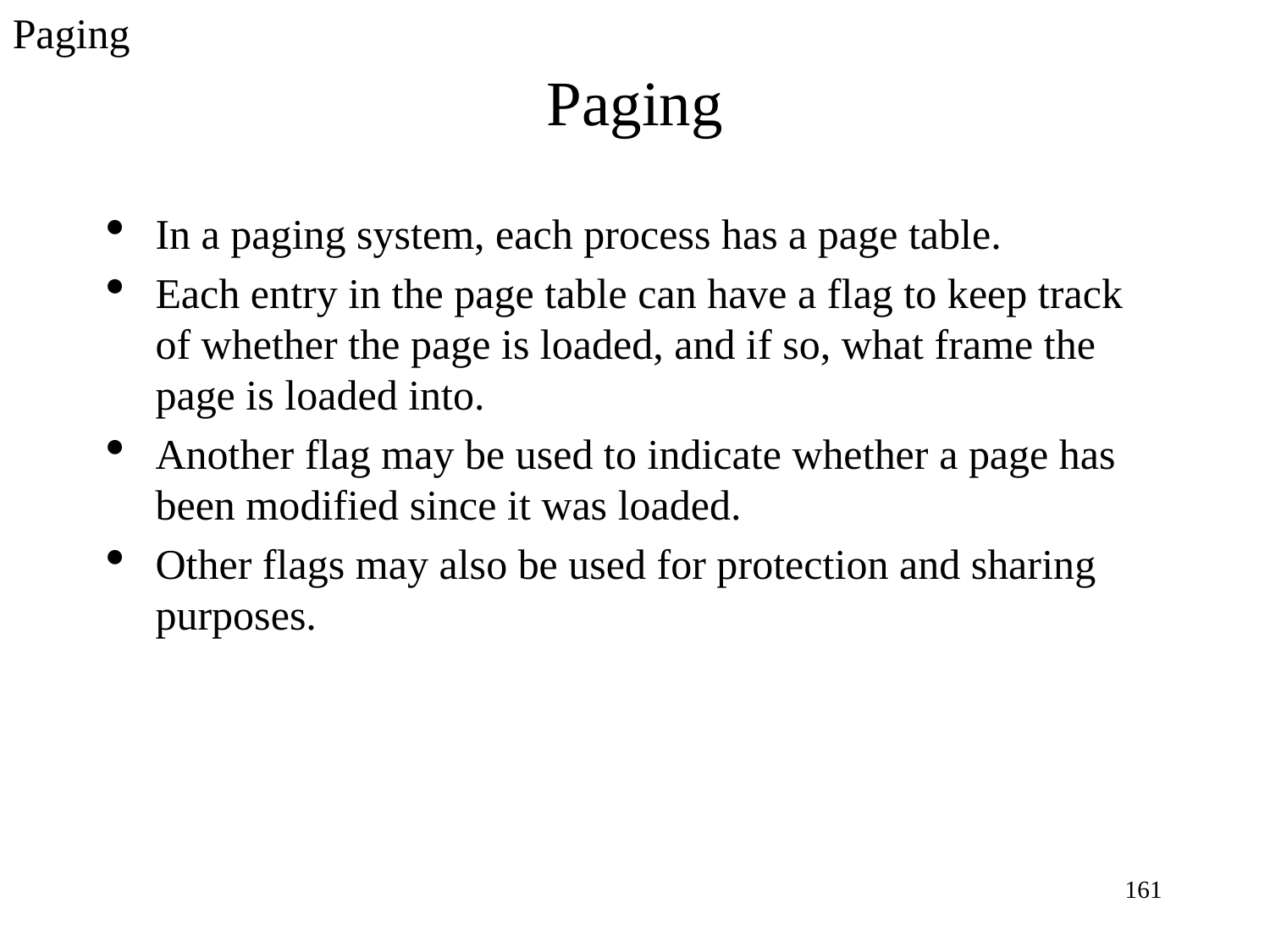

Paging
Paging
In a paging system, each process has a page table.
Each entry in the page table can have a flag to keep track of whether the page is loaded, and if so, what frame the page is loaded into.
Another flag may be used to indicate whether a page has been modified since it was loaded.
Other flags may also be used for protection and sharing purposes.
161